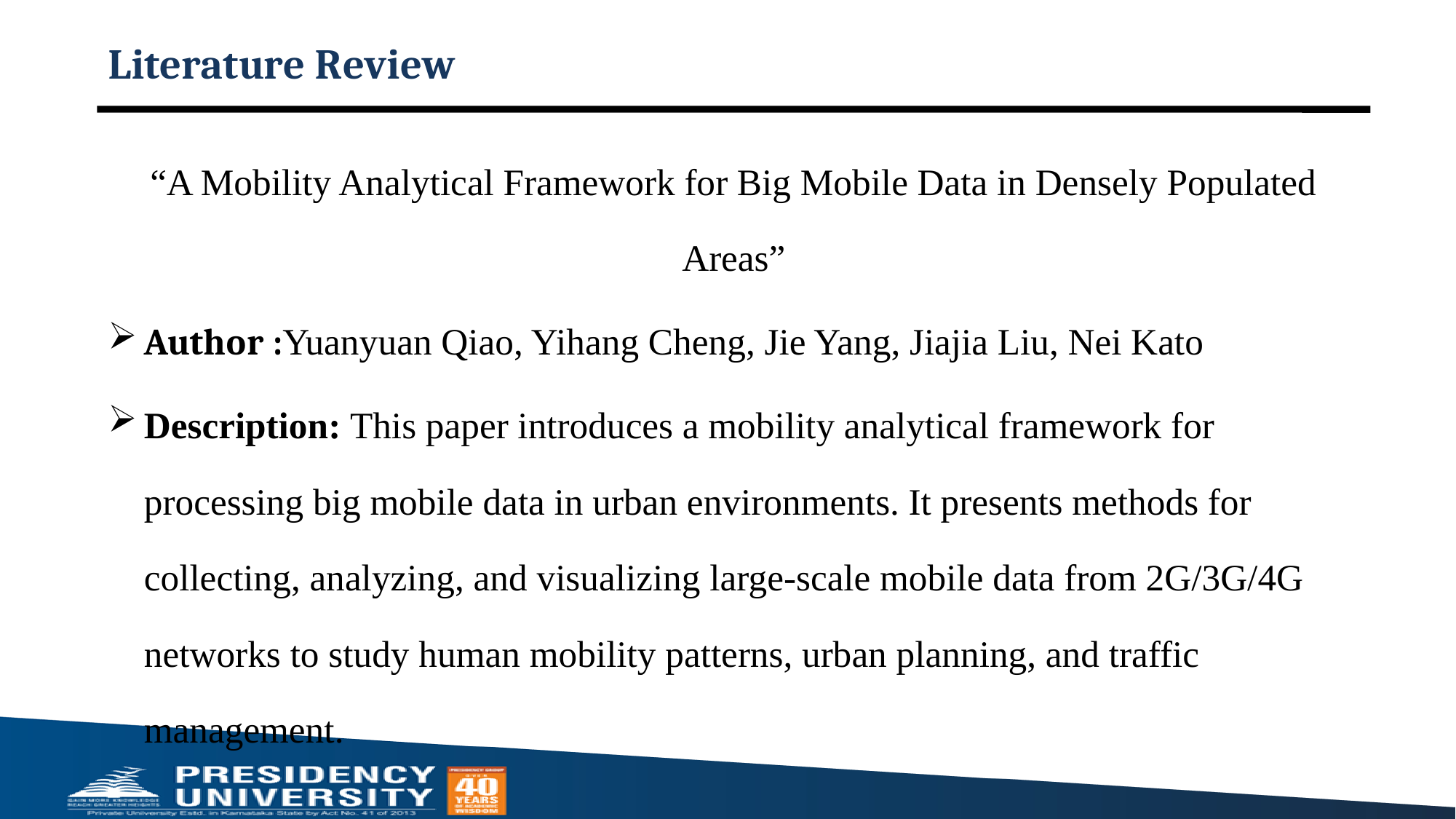

# Literature Review
“A Mobility Analytical Framework for Big Mobile Data in Densely Populated Areas”
Author :Yuanyuan Qiao, Yihang Cheng, Jie Yang, Jiajia Liu, Nei Kato
Description: This paper introduces a mobility analytical framework for processing big mobile data in urban environments. It presents methods for collecting, analyzing, and visualizing large-scale mobile data from 2G/3G/4G networks to study human mobility patterns, urban planning, and traffic management.